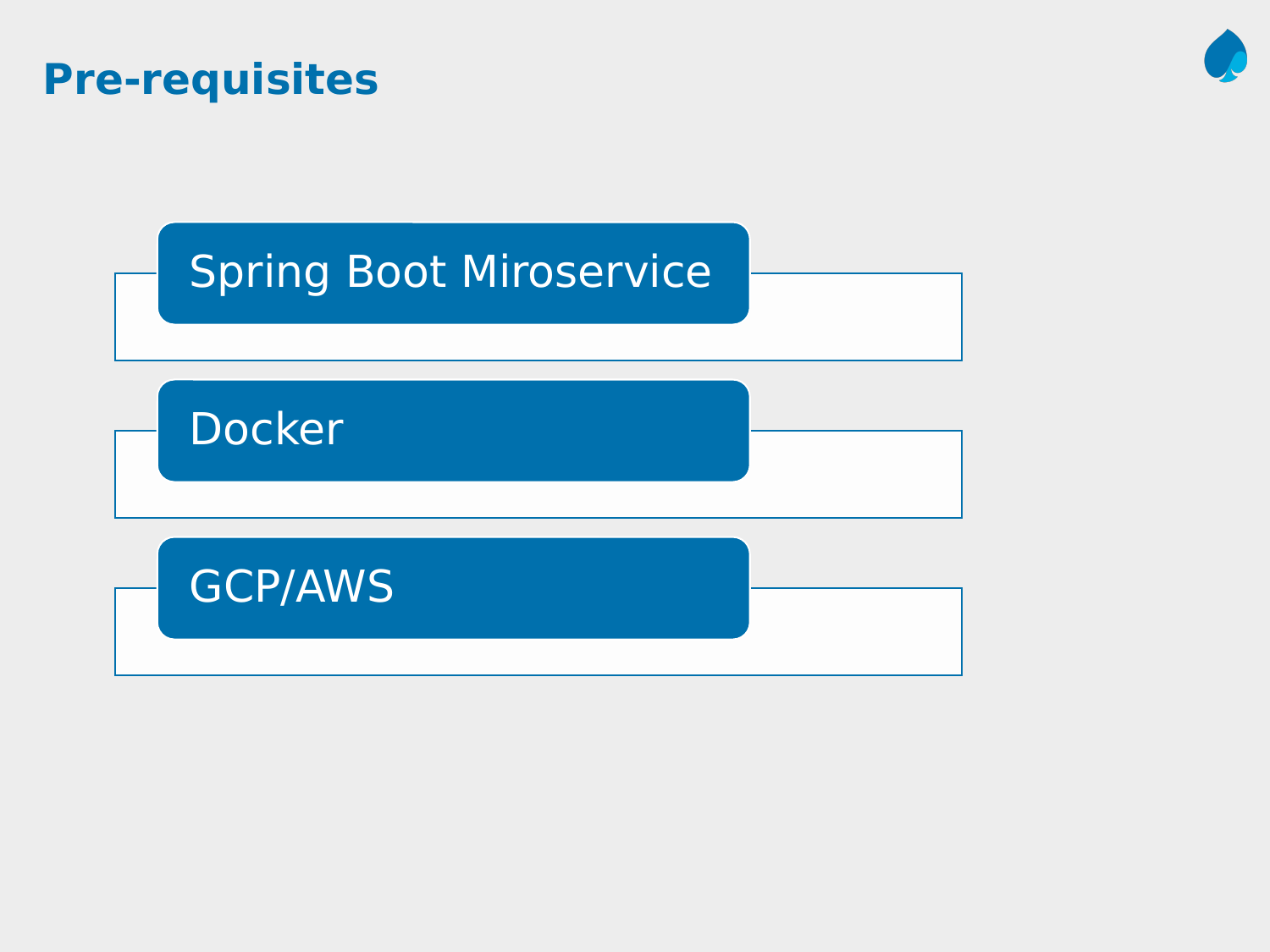

# Pre-requisites
Spring Boot Miroservice
Docker
GCP/AWS